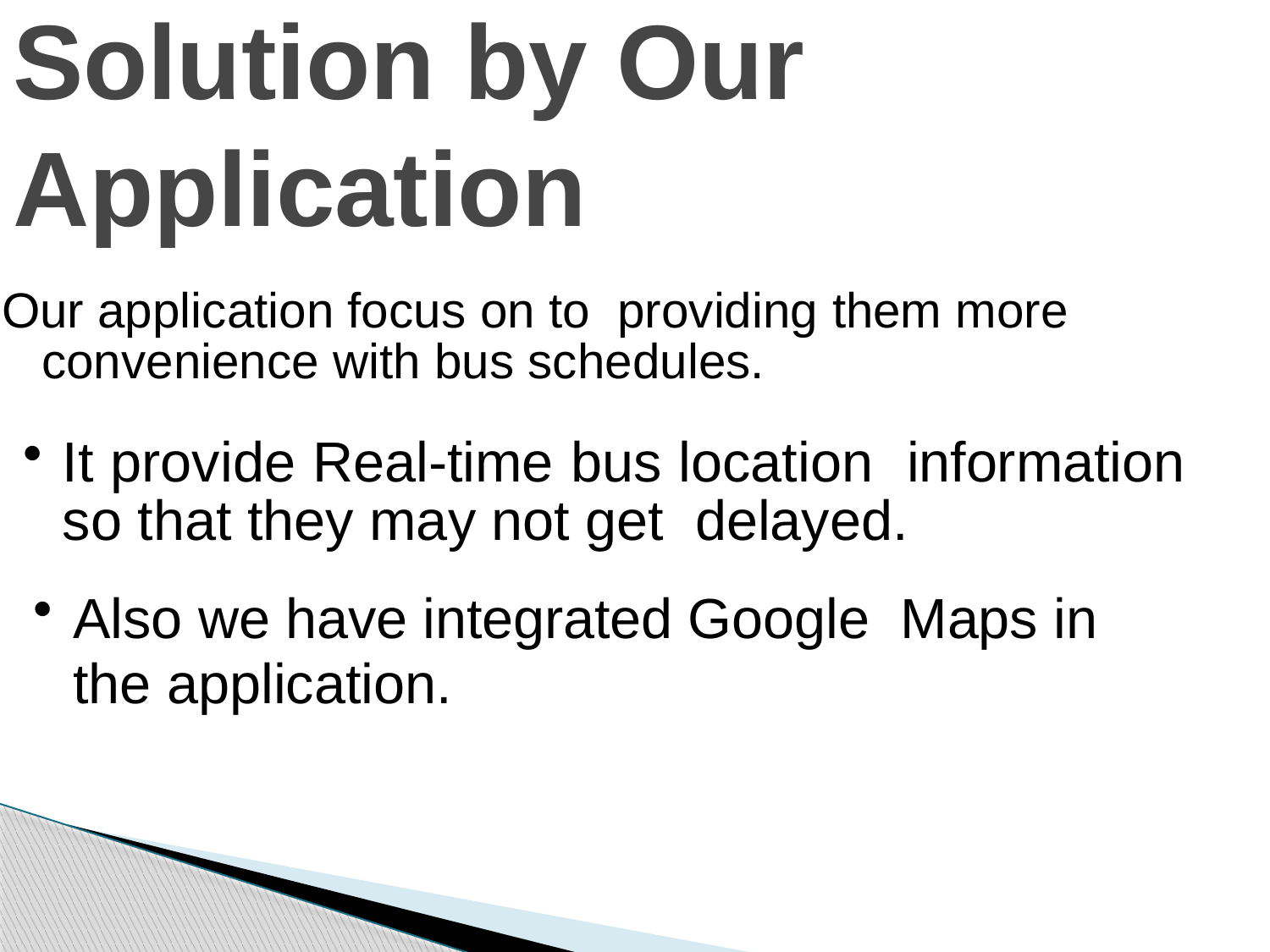

# Solution by Our Application

Our application focus on to  providing them more convenience with bus schedules.
It provide Real-time bus location  information so that they may not get  delayed.
Also we have integrated Google  Maps in the application.
2